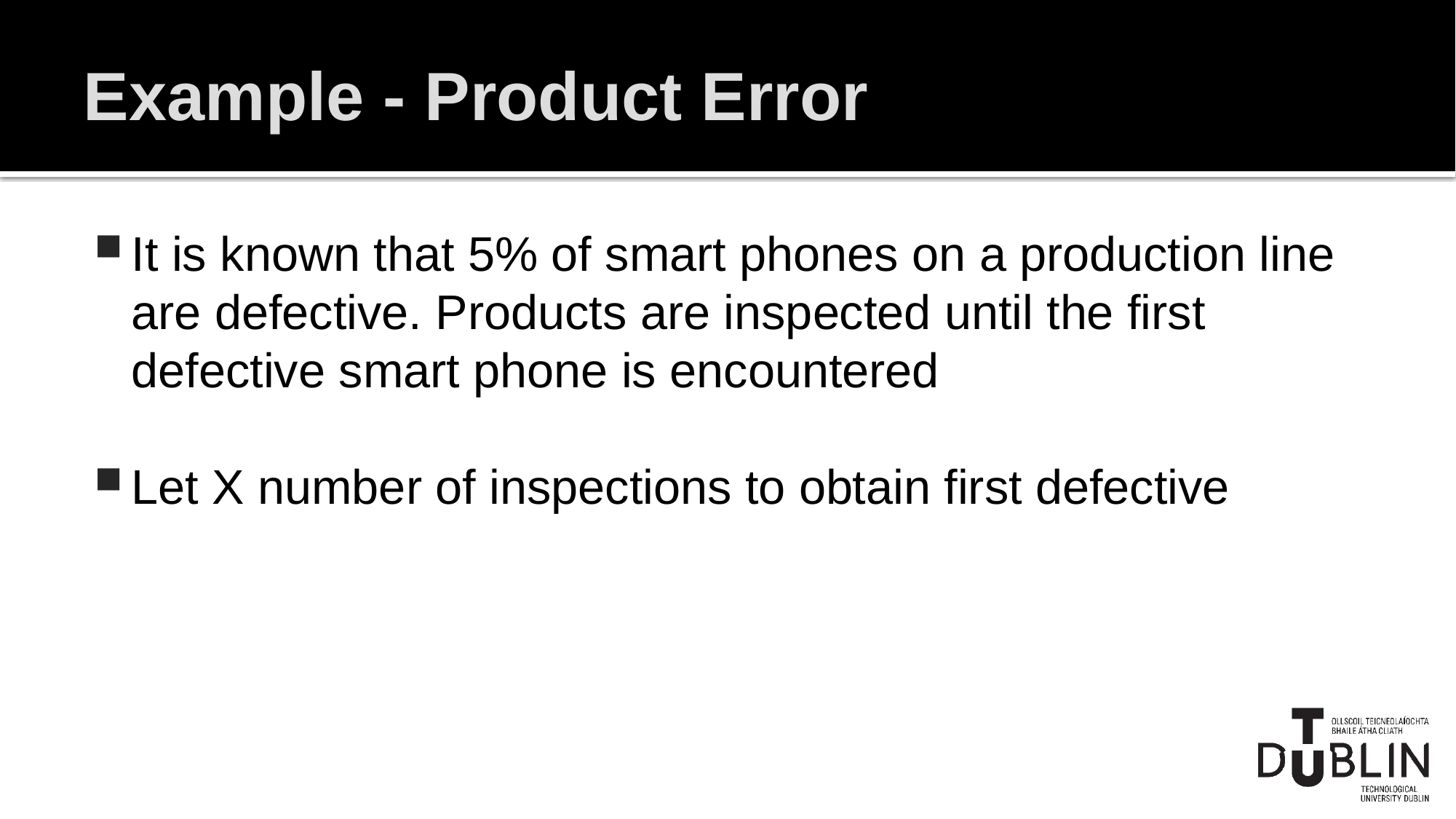

# Example - Product Error
It is known that 5% of smart phones on a production line are defective. Products are inspected until the first defective smart phone is encountered

Let X number of inspections to obtain first defective